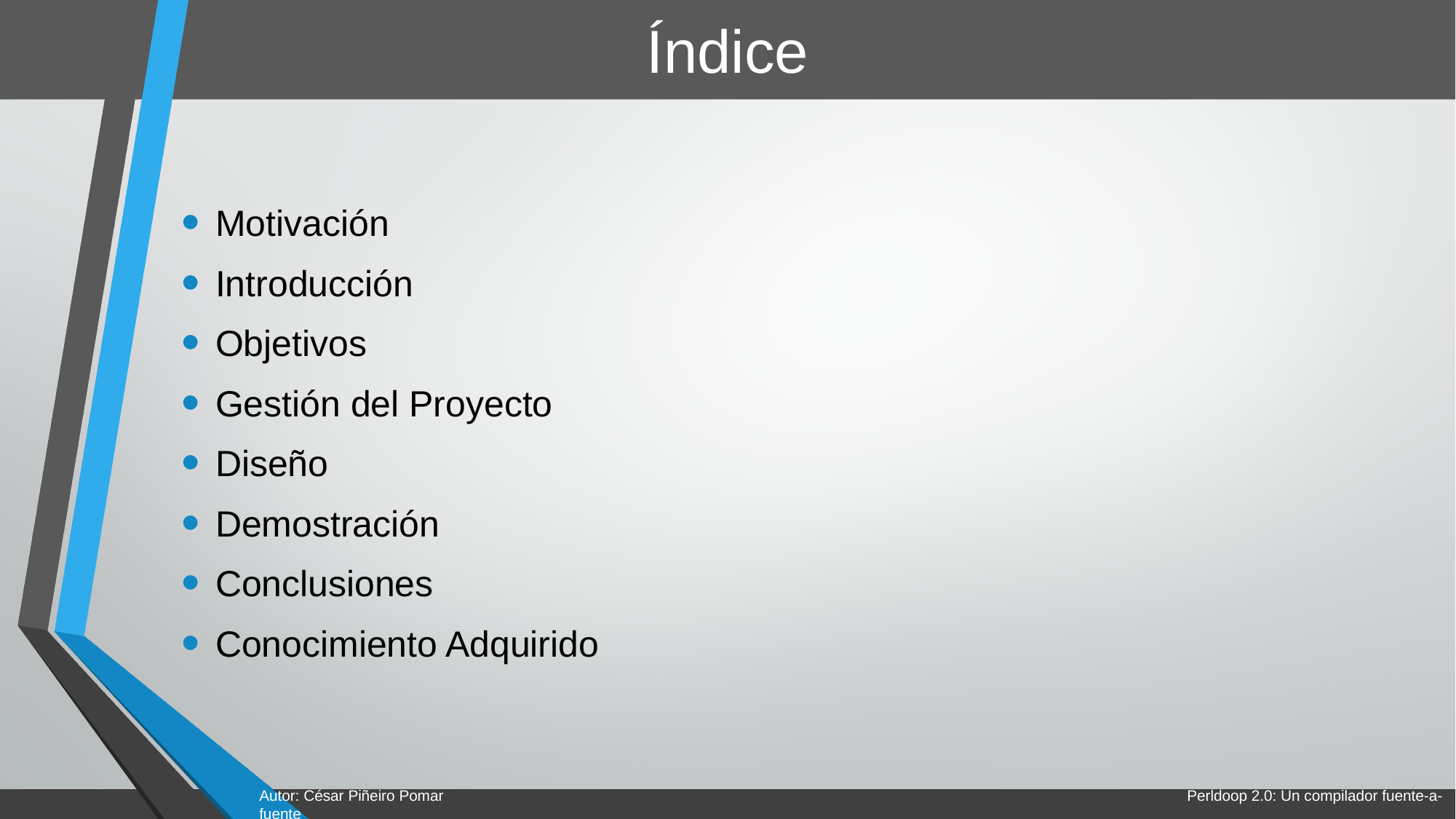

# Índice
Motivación
Introducción
Objetivos
Gestión del Proyecto
Diseño
Demostración
Conclusiones
Conocimiento Adquirido
Autor: César Piñeiro Pomar                                                                                                                                                                                  Perldoop 2.0: Un compilador fuente-a-fuente